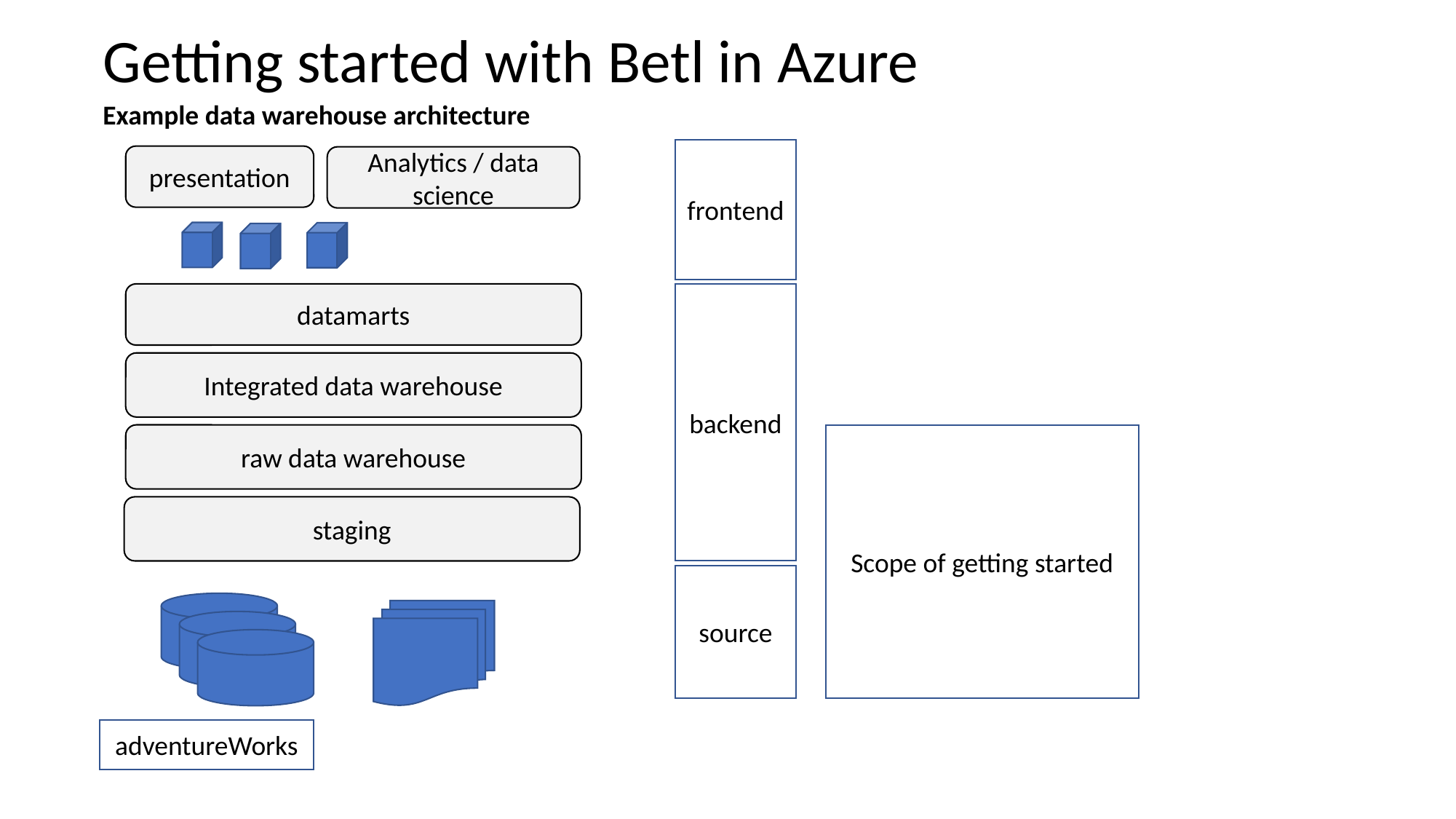

Getting started with Betl in Azure
Example data warehouse architecture
frontend
presentation
Analytics / data science

backend
datamarts
Integrated data warehouse
raw data warehouse
Scope of getting started
staging
source

adventureWorks